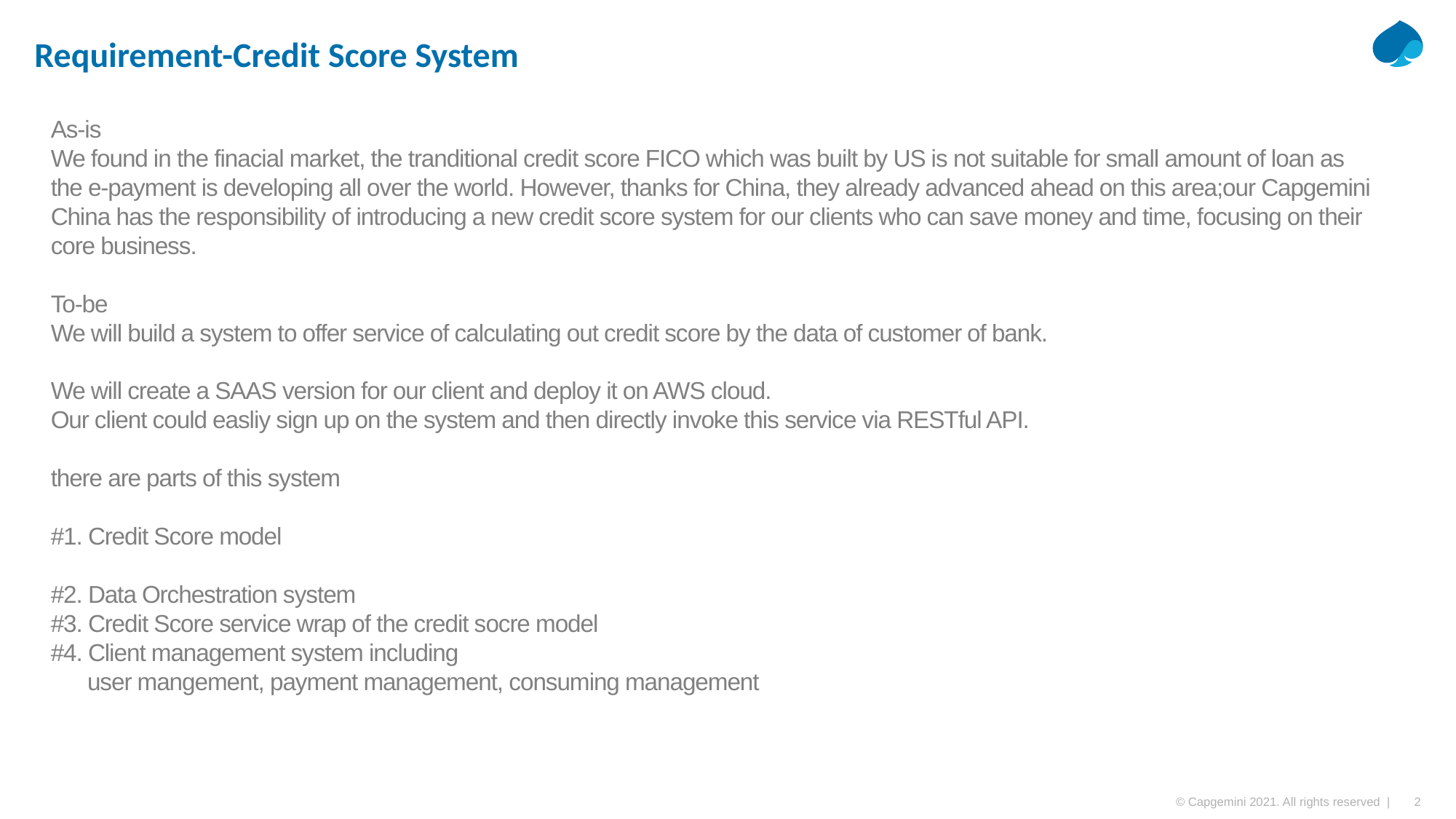

# Requirement-Credit Score System
As-is
We found in the finacial market, the tranditional credit score FICO which was built by US is not suitable for small amount of loan as the e-payment is developing all over the world. However, thanks for China, they already advanced ahead on this area;our Capgemini China has the responsibility of introducing a new credit score system for our clients who can save money and time, focusing on their core business.

To-be
We will build a system to offer service of calculating out credit score by the data of customer of bank.

We will create a SAAS version for our client and deploy it on AWS cloud.
Our client could easliy sign up on the system and then directly invoke this service via RESTful API.

there are parts of this system

#1. Credit Score model

#2. Data Orchestration system
#3. Credit Score service wrap of the credit socre model
#4. Client management system including
      user mangement, payment management, consuming management